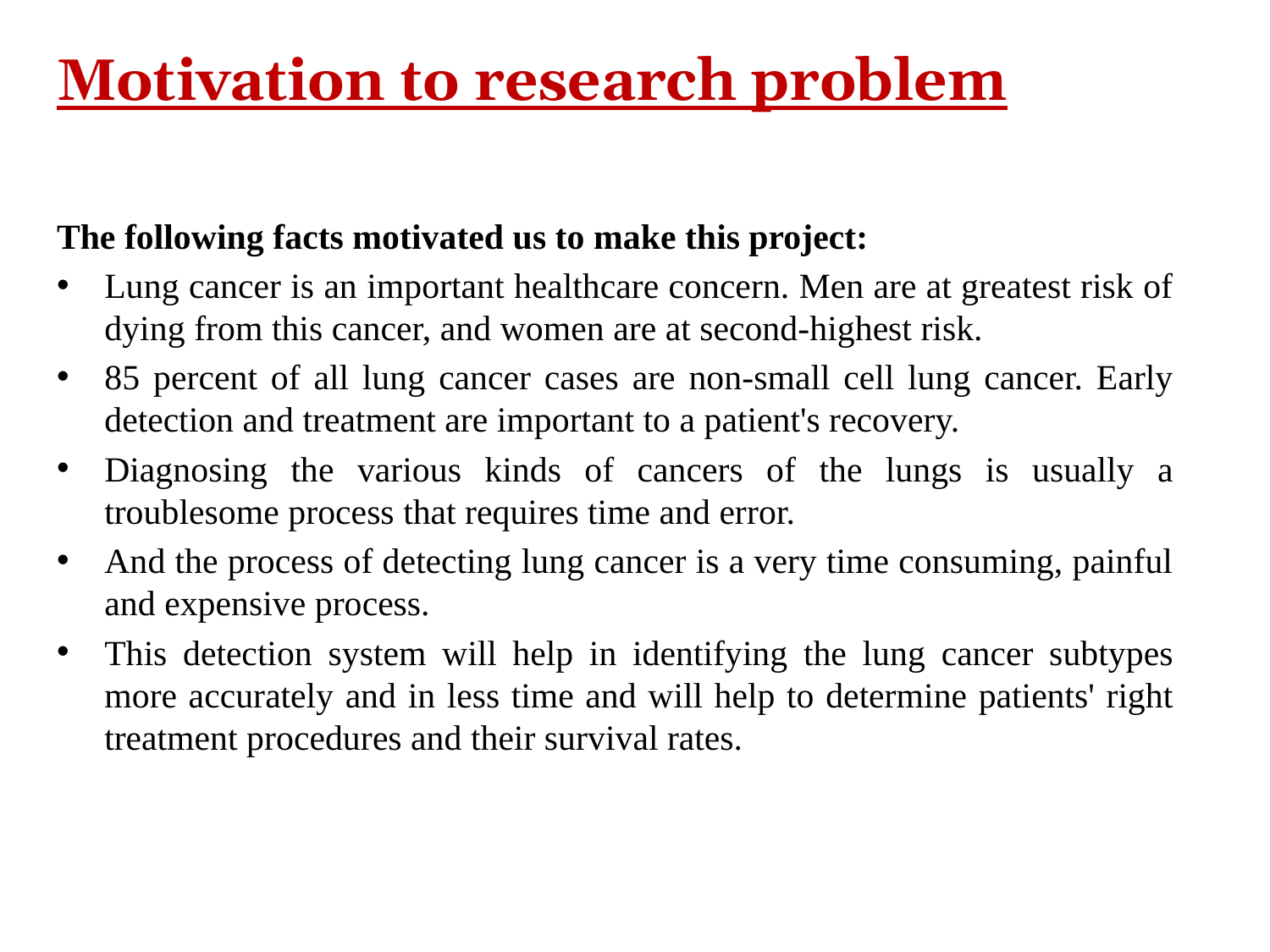

Motivation to research problem
The following facts motivated us to make this project:
Lung cancer is an important healthcare concern. Men are at greatest risk of dying from this cancer, and women are at second-highest risk.
85 percent of all lung cancer cases are non-small cell lung cancer. Early detection and treatment are important to a patient's recovery.
Diagnosing the various kinds of cancers of the lungs is usually a troublesome process that requires time and error.
And the process of detecting lung cancer is a very time consuming, painful and expensive process.
This detection system will help in identifying the lung cancer subtypes more accurately and in less time and will help to determine patients' right treatment procedures and their survival rates.